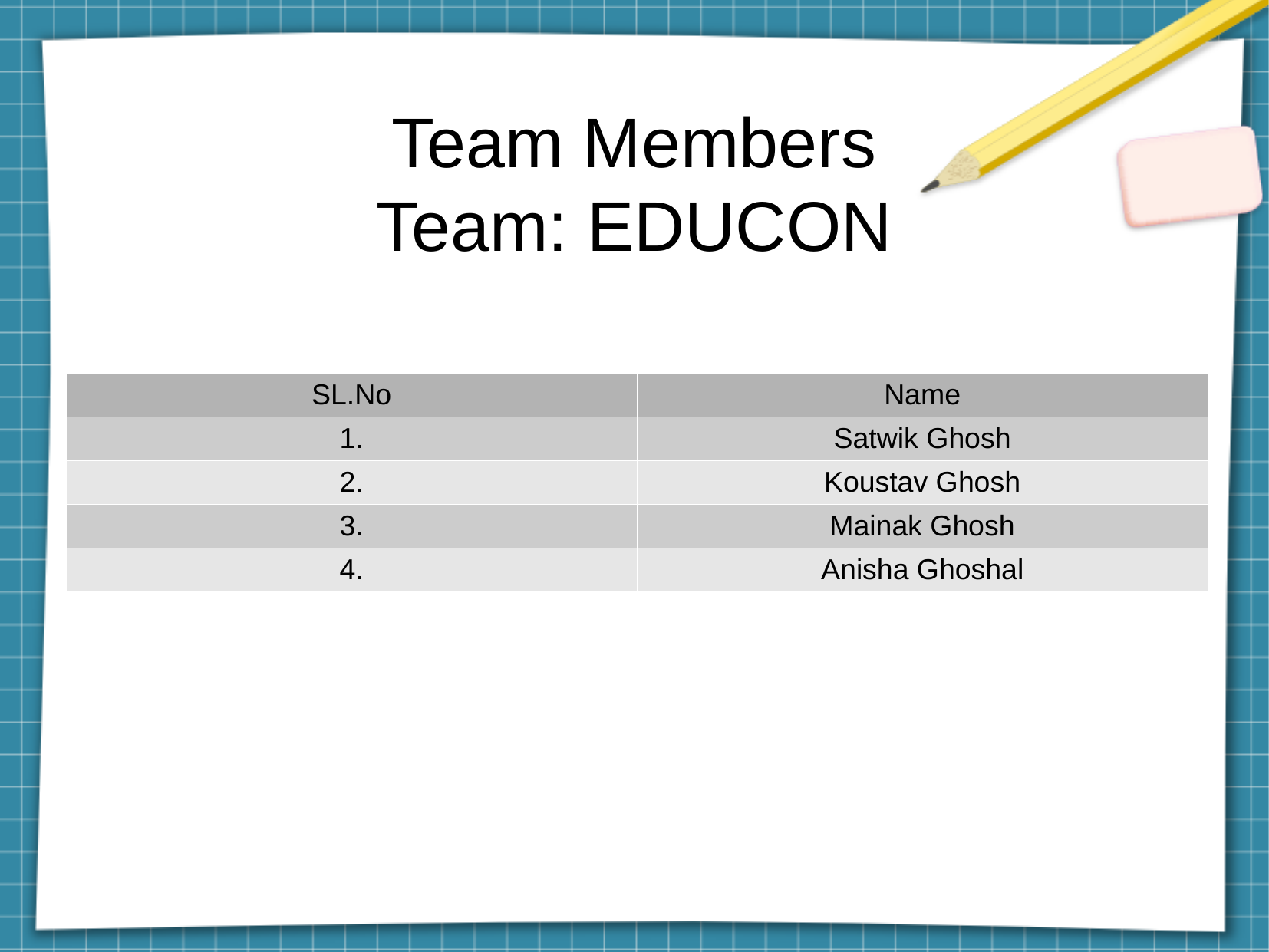

Team Members
Team: EDUCON
| SL.No | Name |
| --- | --- |
| 1. | Satwik Ghosh |
| 2. | Koustav Ghosh |
| 3. | Mainak Ghosh |
| 4. | Anisha Ghoshal |